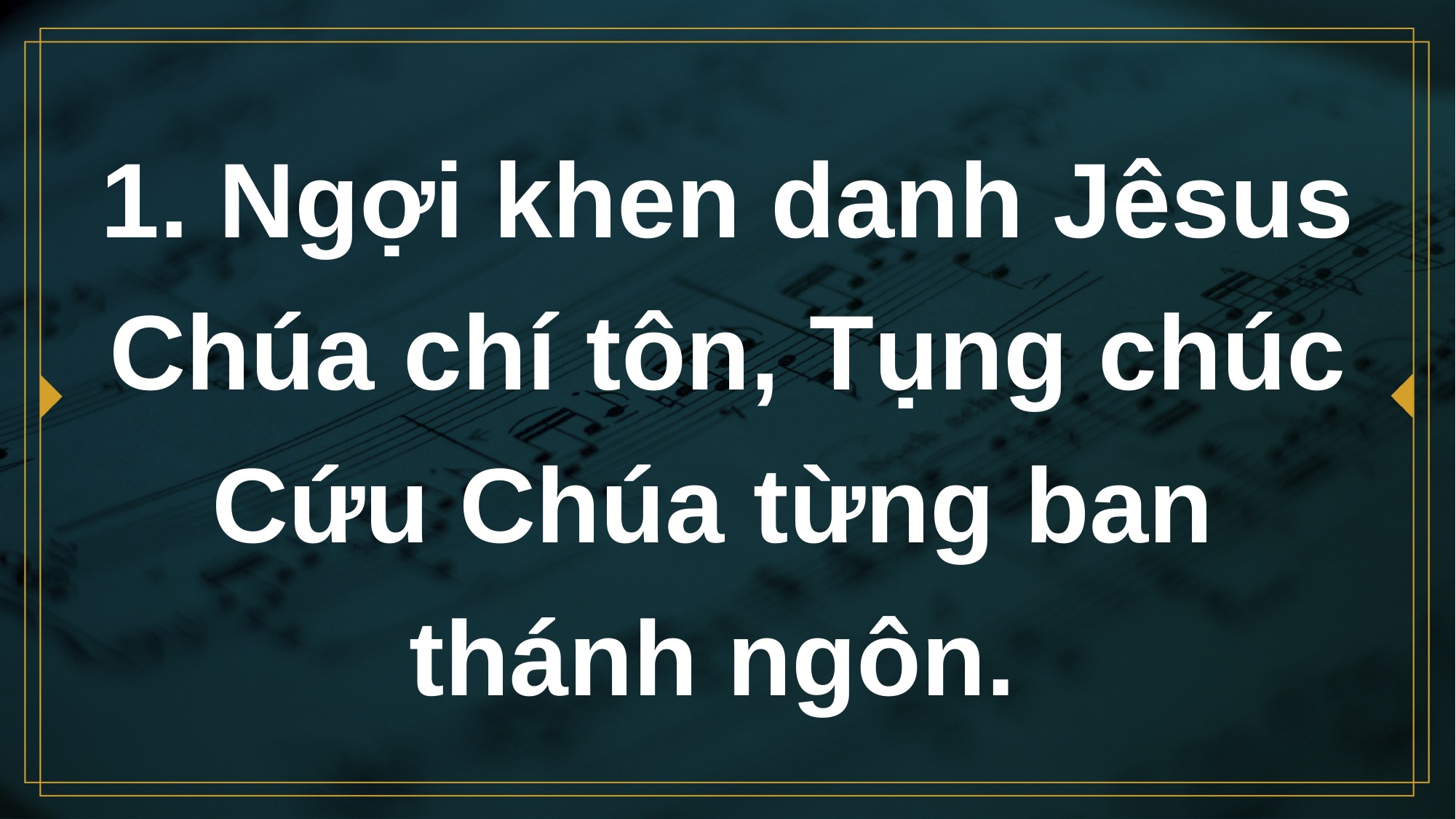

# 1. Ngợi khen danh Jêsus Chúa chí tôn, Tụng chúc Cứu Chúa từng ban thánh ngôn.